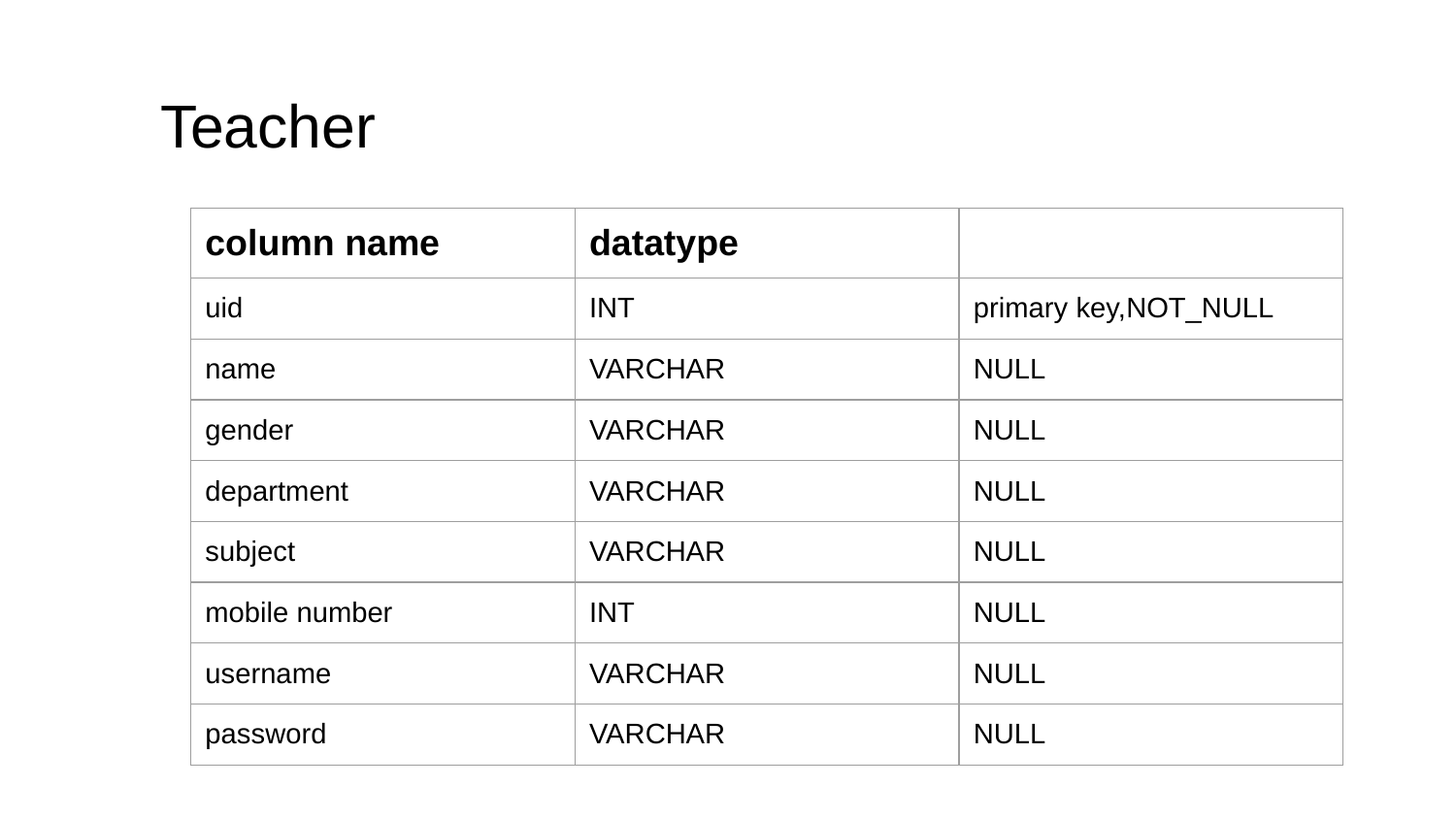

Teacher
| column name | datatype |  |
| --- | --- | --- |
| uid | INT | primary key,NOT\_NULL |
| name | VARCHAR | NULL |
| gender | VARCHAR | NULL |
| department | VARCHAR | NULL |
| subject | VARCHAR | NULL |
| mobile number | INT | NULL |
| username | VARCHAR | NULL |
| password | VARCHAR | NULL |